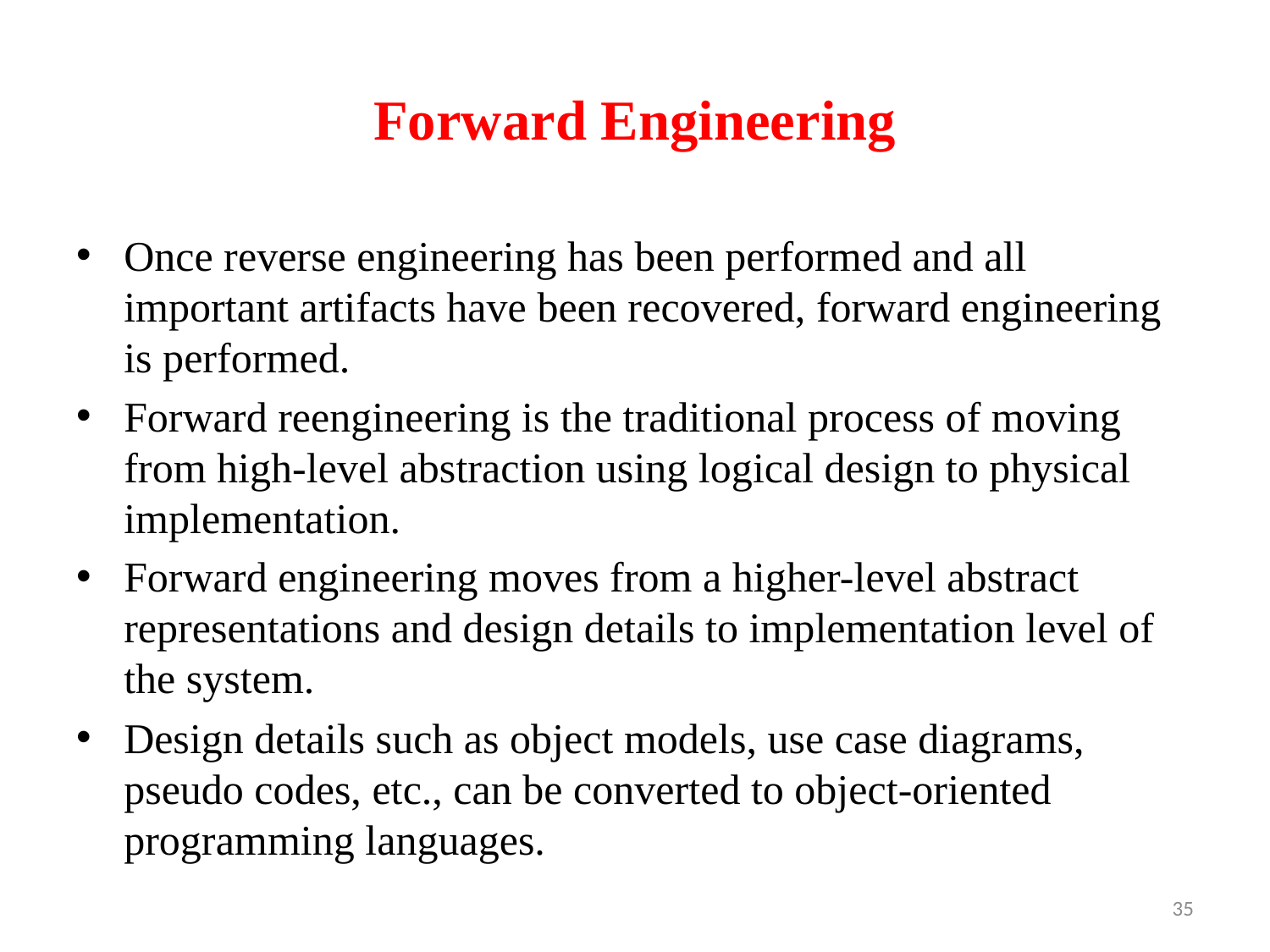

# Forward Engineering
Once reverse engineering has been performed and all important artifacts have been recovered, forward engineering is performed.
Forward reengineering is the traditional process of moving from high-level abstraction using logical design to physical implementation.
Forward engineering moves from a higher-level abstract representations and design details to implementation level of the system.
Design details such as object models, use case diagrams, pseudo codes, etc., can be converted to object-oriented programming languages.
35